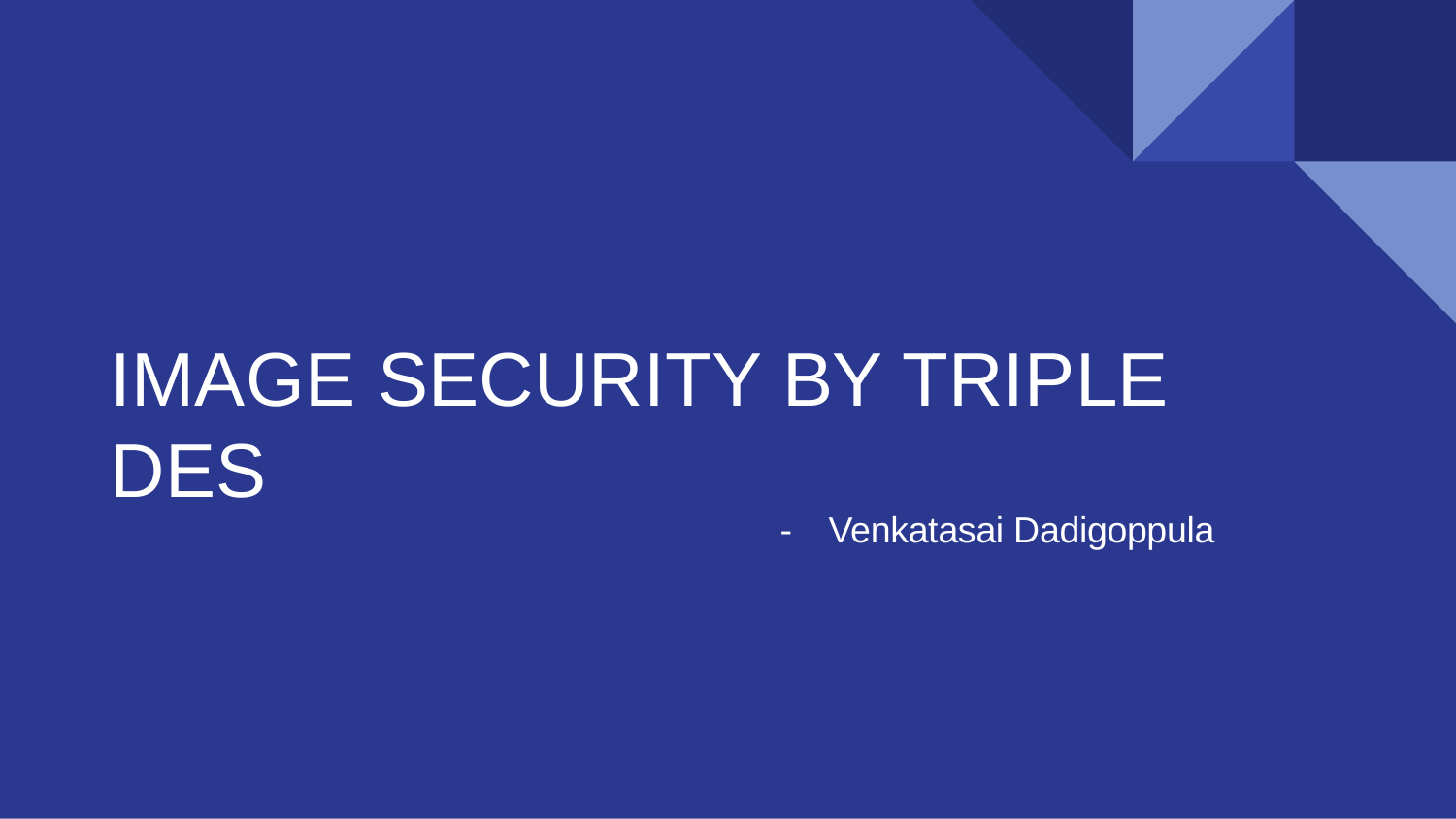

IMAGE SECURITY BY TRIPLE DES
-	Venkatasai Dadigoppula